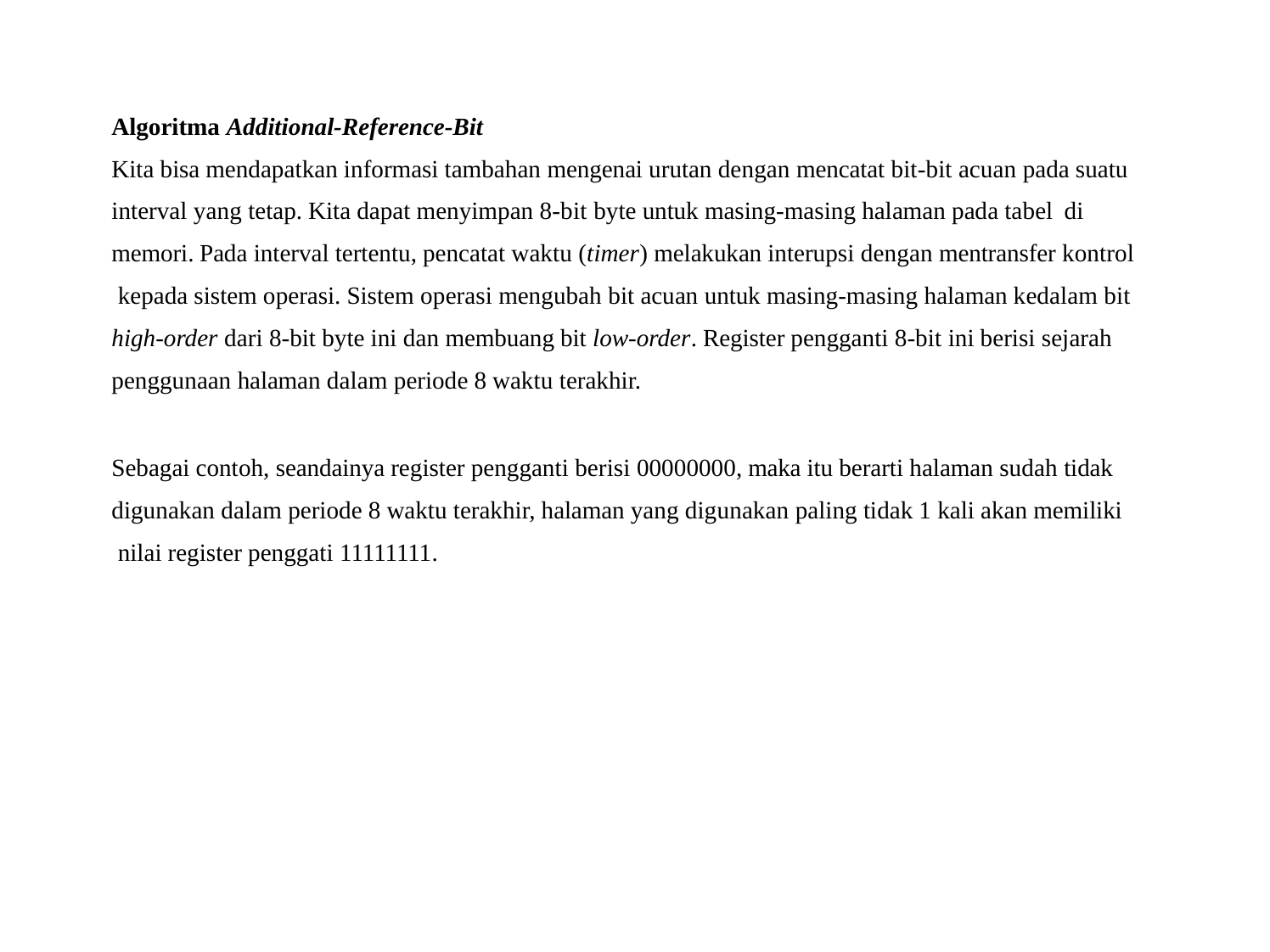

Algoritma Additional-Reference-Bit
Kita bisa mendapatkan informasi tambahan mengenai urutan dengan mencatat bit-bit acuan pada suatu  interval yang tetap. Kita dapat menyimpan 8-bit byte untuk masing-masing halaman pada tabel di
memori. Pada interval tertentu, pencatat waktu (timer) melakukan interupsi dengan mentransfer kontrol  kepada sistem operasi. Sistem operasi mengubah bit acuan untuk masing-masing halaman kedalam bit  high-order dari 8-bit byte ini dan membuang bit low-order. Register pengganti 8-bit ini berisi sejarah  penggunaan halaman dalam periode 8 waktu terakhir.

Sebagai contoh, seandainya register pengganti berisi 00000000, maka itu berarti halaman sudah tidak  digunakan dalam periode 8 waktu terakhir, halaman yang digunakan paling tidak 1 kali akan memiliki  nilai register penggati 11111111.